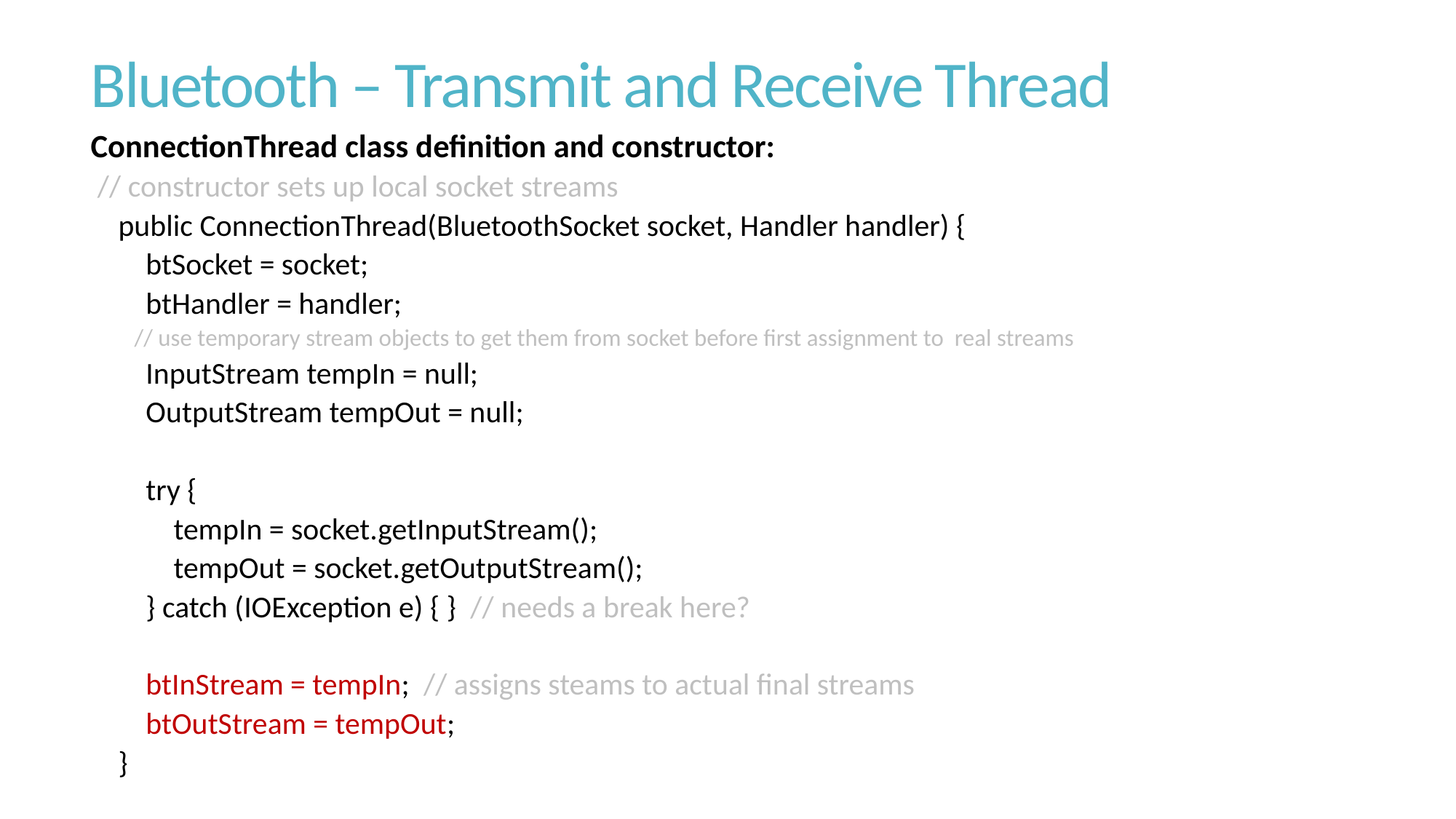

# Bluetooth – Transmit and Receive Thread
ConnectionThread class definition and constructor:
 // constructor sets up local socket streams
    public ConnectionThread(BluetoothSocket socket, Handler handler) {
        btSocket = socket;
        btHandler = handler;
        // use temporary stream objects to get them from socket before first assignment to  real streams
        InputStream tempIn = null;
        OutputStream tempOut = null;

        try {
            tempIn = socket.getInputStream();
            tempOut = socket.getOutputStream();
        } catch (IOException e) { }  // needs a break here?

        btInStream = tempIn;  // assigns steams to actual final streams
        btOutStream = tempOut;
    }